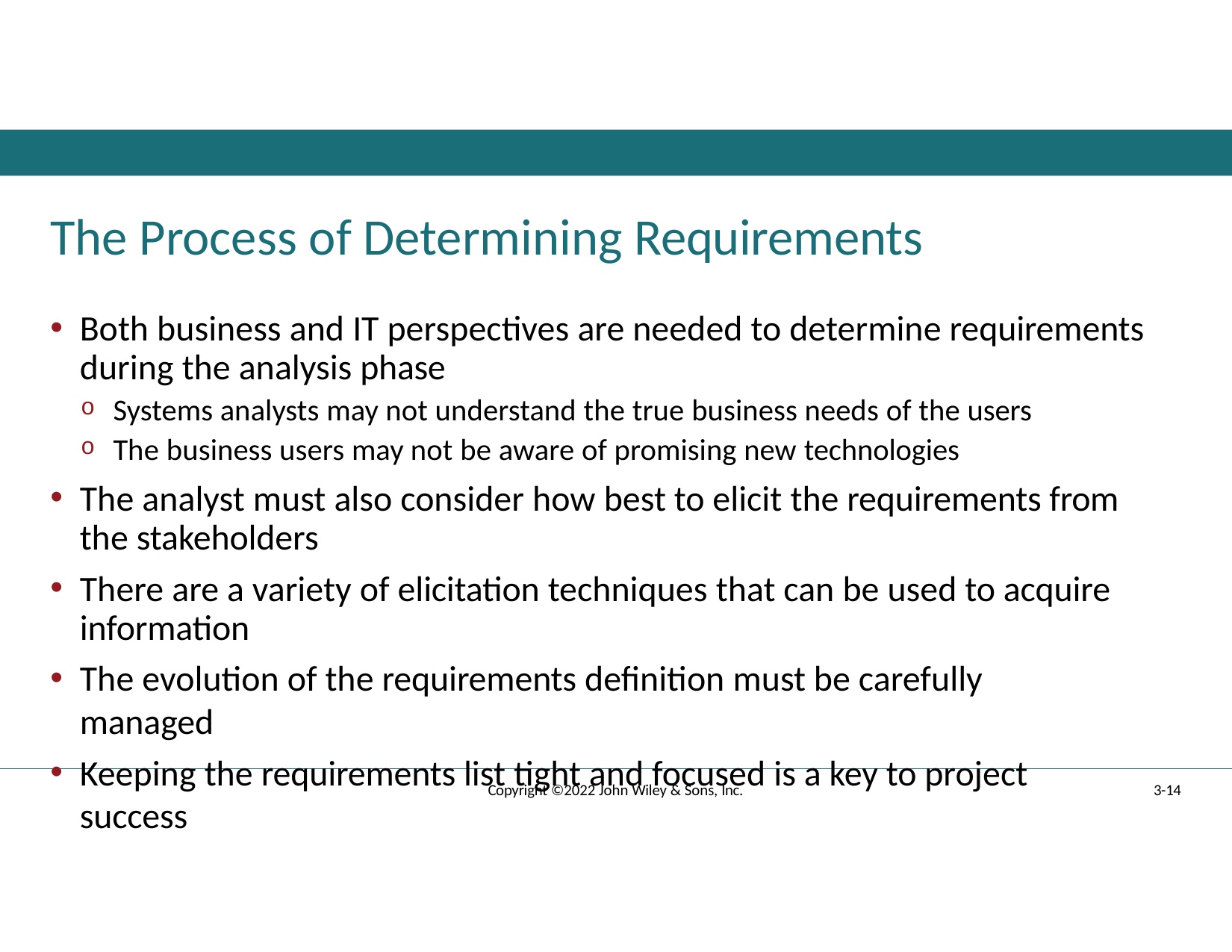

# The Process of Determining Requirements
Both business and IT perspectives are needed to determine requirements during the analysis phase
Systems analysts may not understand the true business needs of the users
The business users may not be aware of promising new technologies
The analyst must also consider how best to elicit the requirements from the stakeholders
There are a variety of elicitation techniques that can be used to acquire information
The evolution of the requirements definition must be carefully managed
Keeping the requirements list tight and focused is a key to project success
3-14
Copyright ©2022 John Wiley & Sons, Inc.